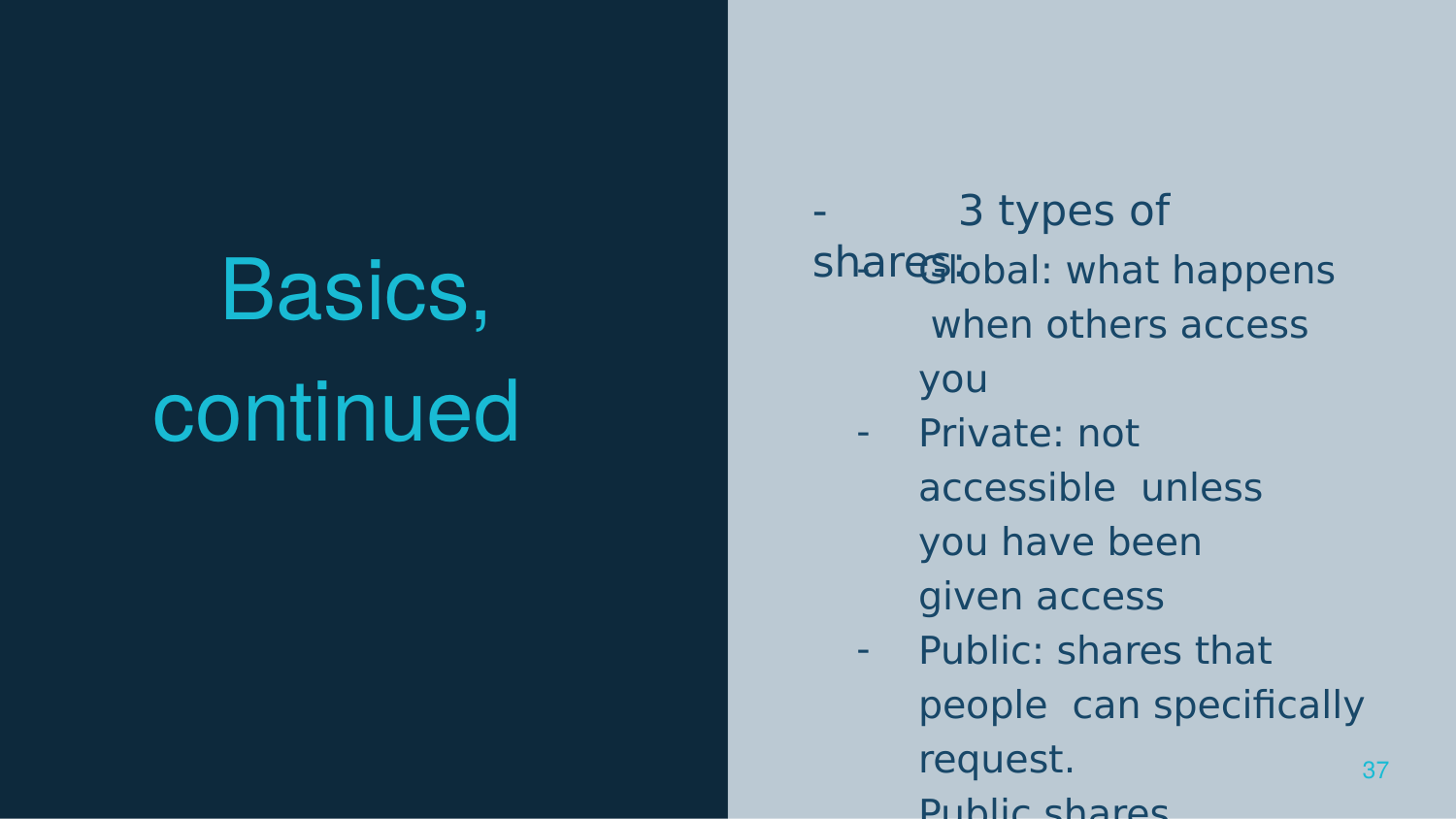

# -	3 types of shares:
Basics,  continued
Global: what happens  when others access you
Private: not accessible  unless you have been  given access
Public: shares that people  can speciﬁcally request.
Public shares usually  make the most sense.
37